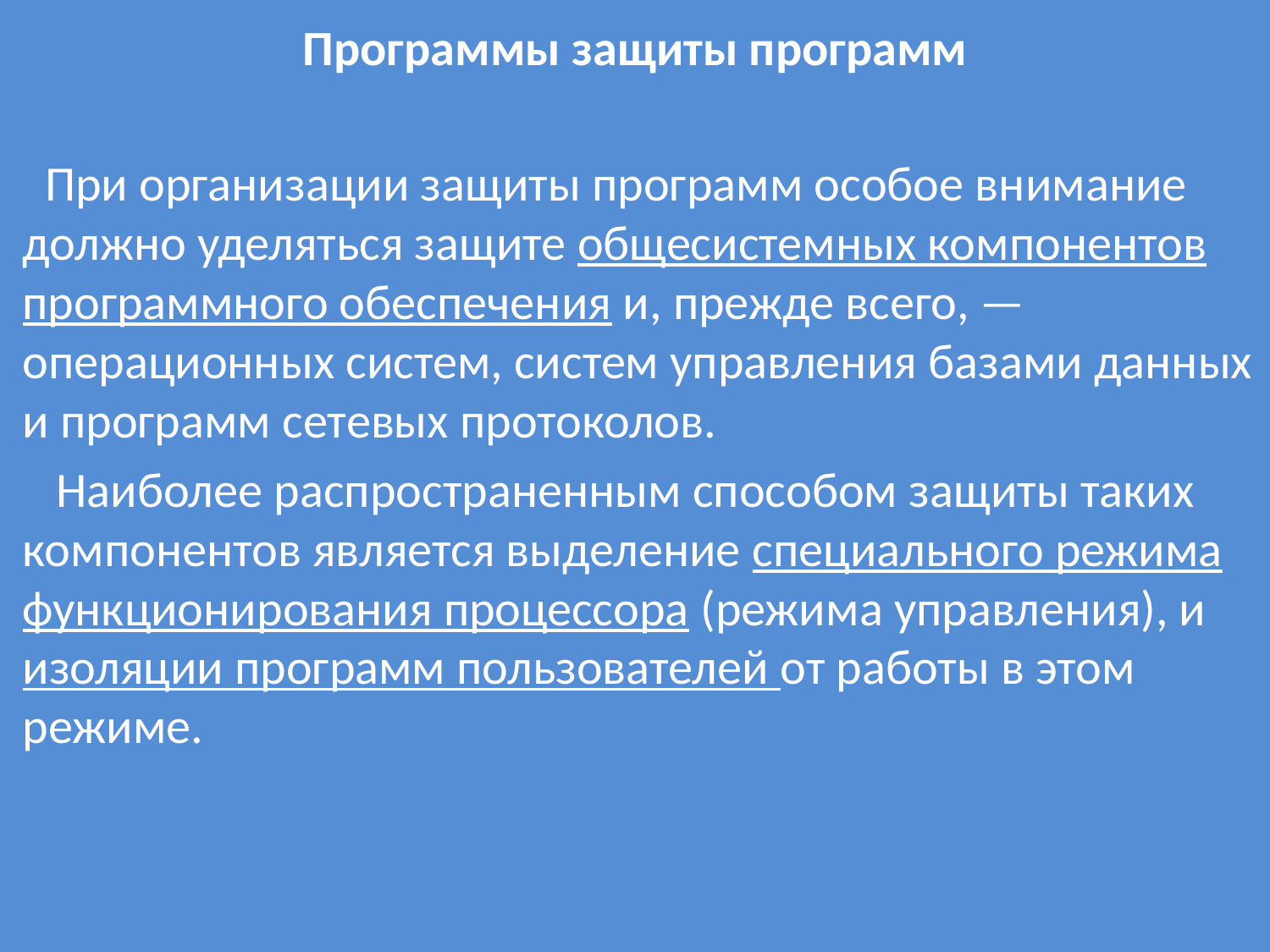

# Программы защиты программ

  При организации защиты программ особое внимание должно уделяться защите общесистемных компонентов программного обеспечения и, прежде всего, — операционных систем, систем управления базами данных и программ сетевых протоколов.
   Наиболее распространенным способом защиты таких компонентов является выделение специального режима функционирования процессора (режима управления), и изоляции программ пользователей от работы в этом режиме.